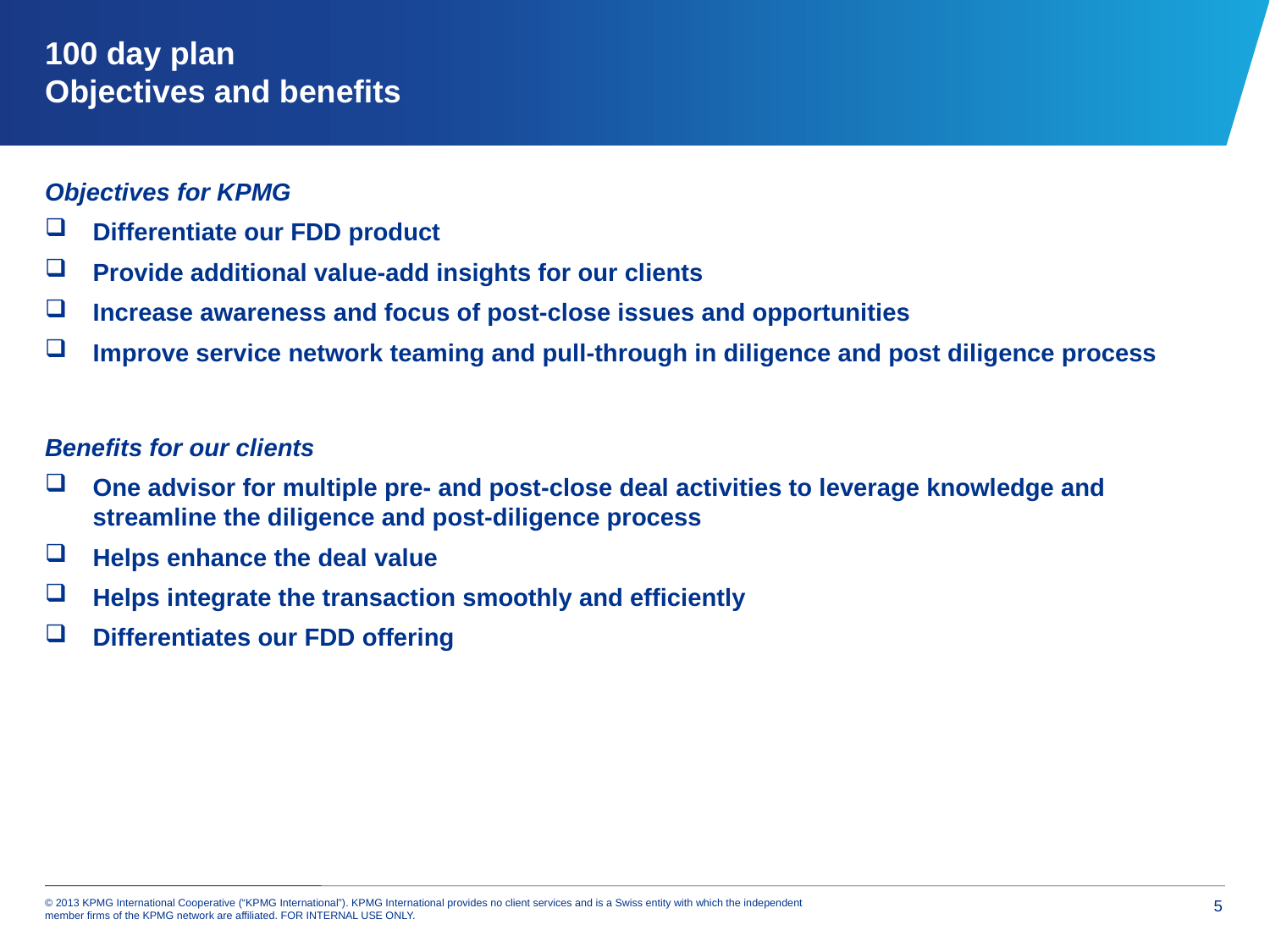

# 100 day plan Objectives and benefits
Objectives for KPMG
Differentiate our FDD product
Provide additional value-add insights for our clients
Increase awareness and focus of post-close issues and opportunities
Improve service network teaming and pull-through in diligence and post diligence process

Benefits for our clients
One advisor for multiple pre- and post-close deal activities to leverage knowledge and streamline the diligence and post-diligence process
Helps enhance the deal value
Helps integrate the transaction smoothly and efficiently
Differentiates our FDD offering